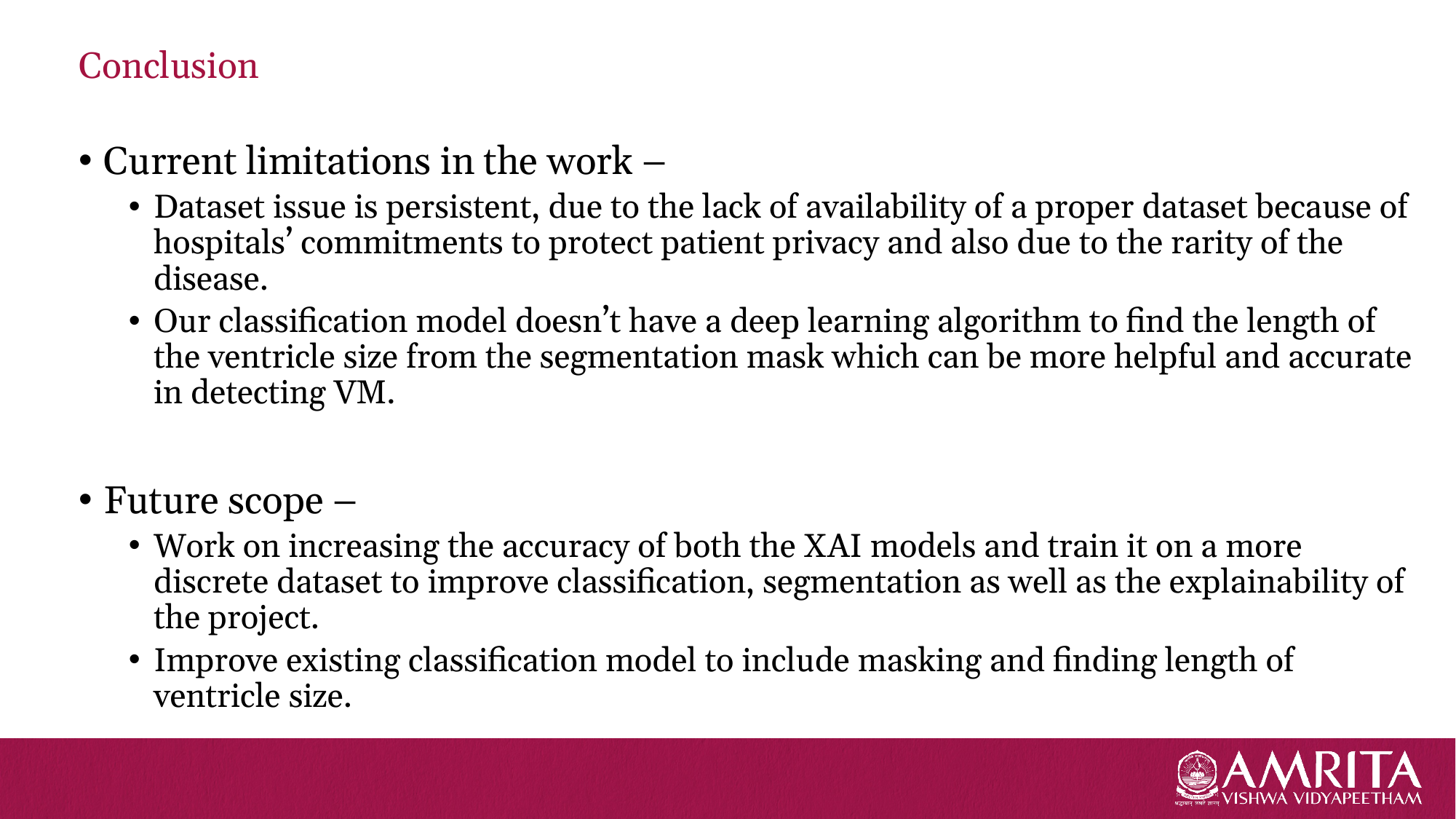

# Conclusion
Current limitations in the work –
Dataset issue is persistent, due to the lack of availability of a proper dataset because of hospitals’ commitments to protect patient privacy and also due to the rarity of the disease.
Our classification model doesn’t have a deep learning algorithm to find the length of the ventricle size from the segmentation mask which can be more helpful and accurate in detecting VM.

Future scope –
Work on increasing the accuracy of both the XAI models and train it on a more discrete dataset to improve classification, segmentation as well as the explainability of the project.
Improve existing classification model to include masking and finding length of ventricle size.